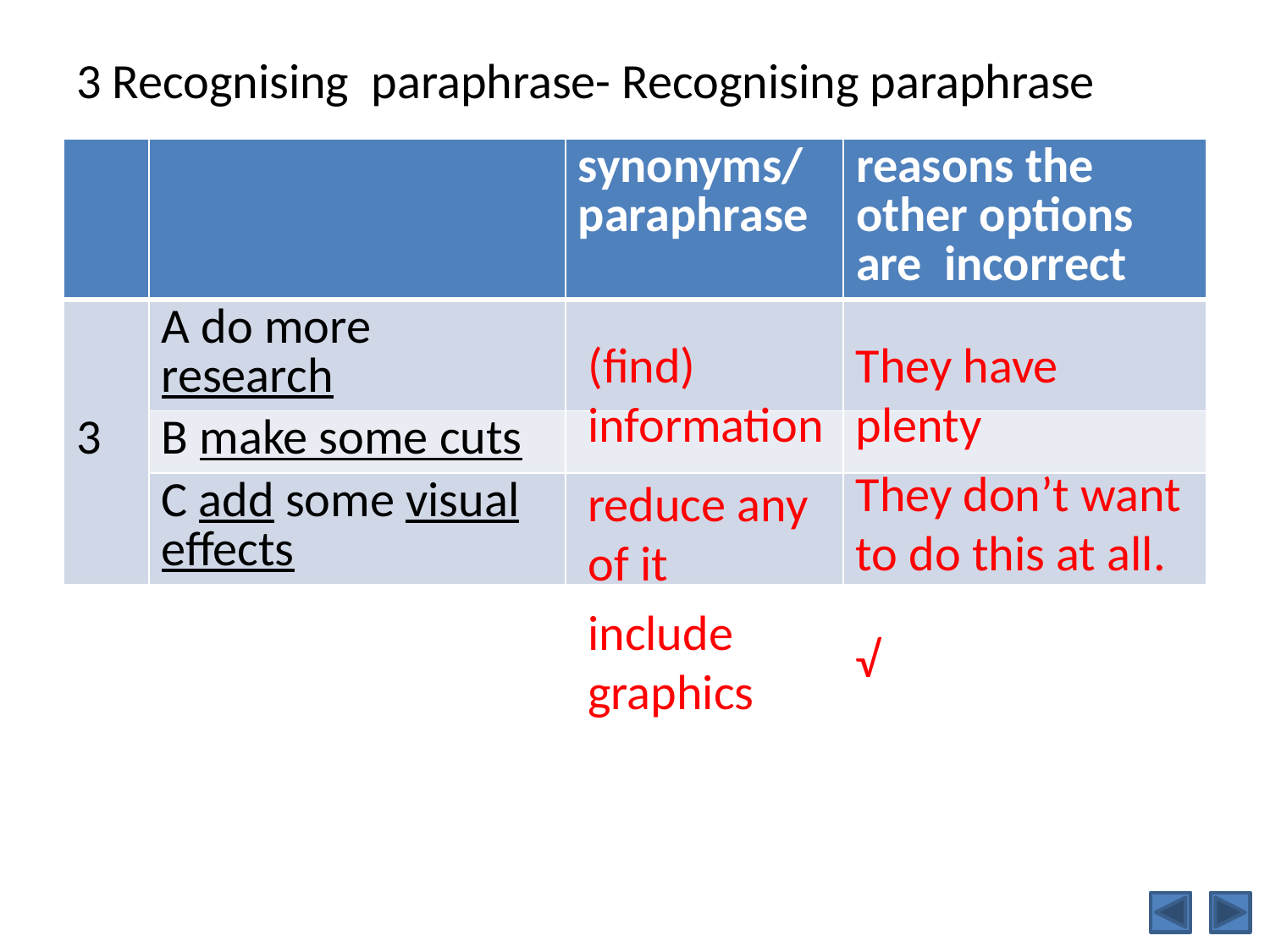

# 3 Recognising  paraphrase- Recognising paraphrase
|  |  | synonyms/paraphrase | reasons the other options are incorrect |
| --- | --- | --- | --- |
| 3 | A do more research |  |  |
|  | B make some cuts |  |  |
|  | C add some visual effects |  |  |
(find) information
They have plenty
They don’t want to do this at all.
reduce any of it
include graphics
√